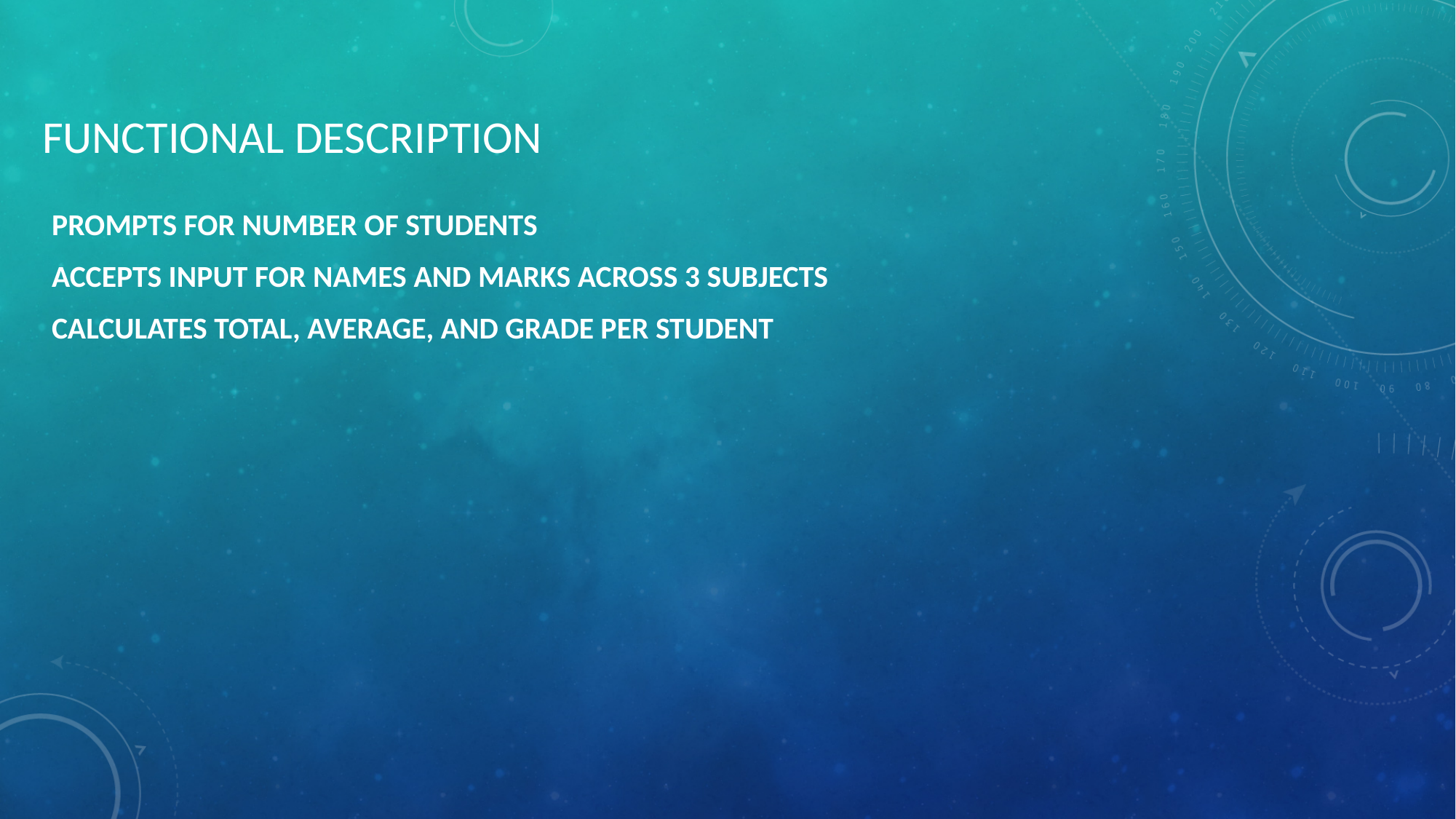

# Functional Description
Prompts for number of students
Accepts input for names and marks across 3 subjects
Calculates total, average, and grade per student